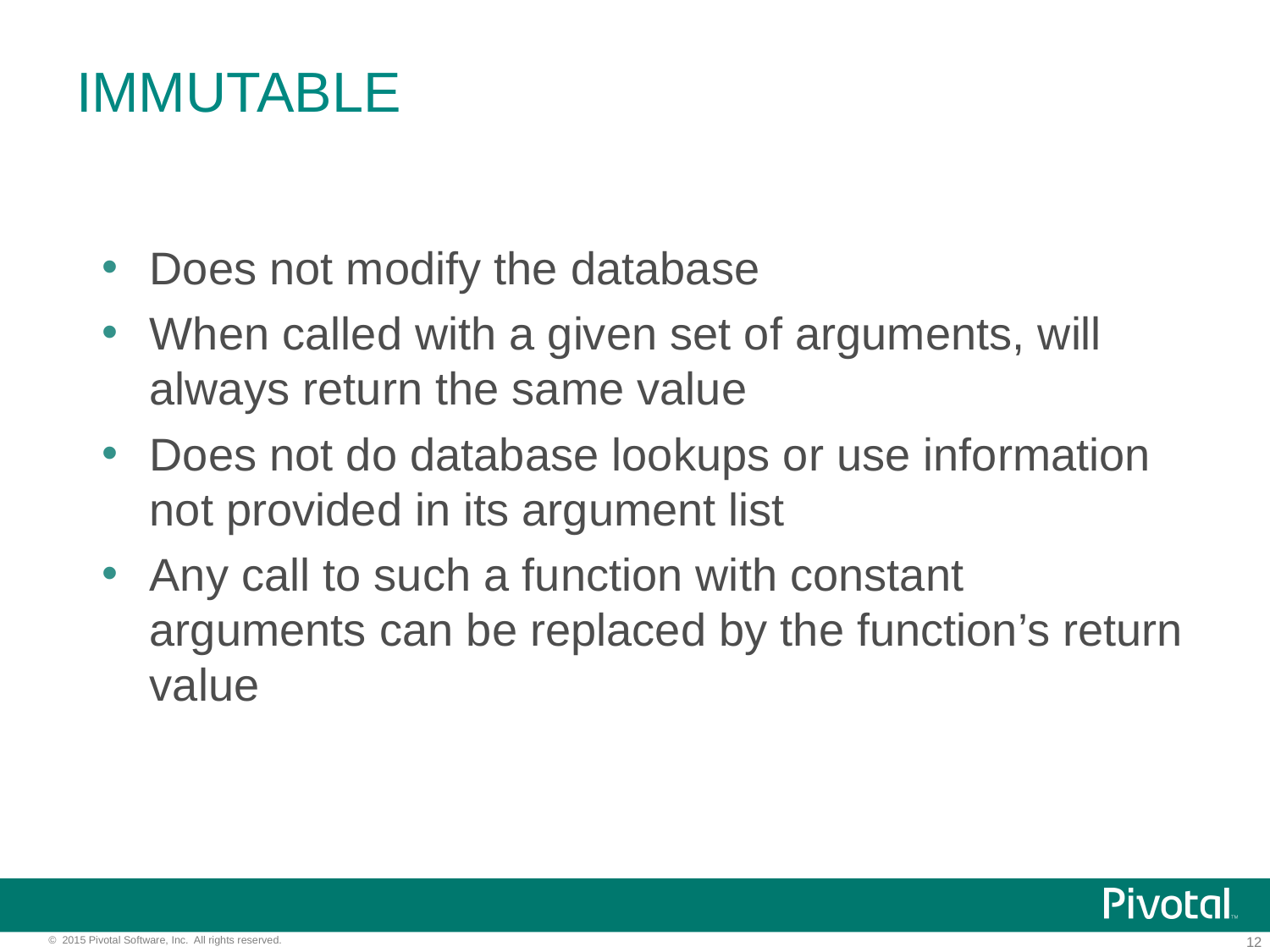

# IMMUTABLE
Does not modify the database
When called with a given set of arguments, will always return the same value
Does not do database lookups or use information not provided in its argument list
Any call to such a function with constant arguments can be replaced by the function’s return value